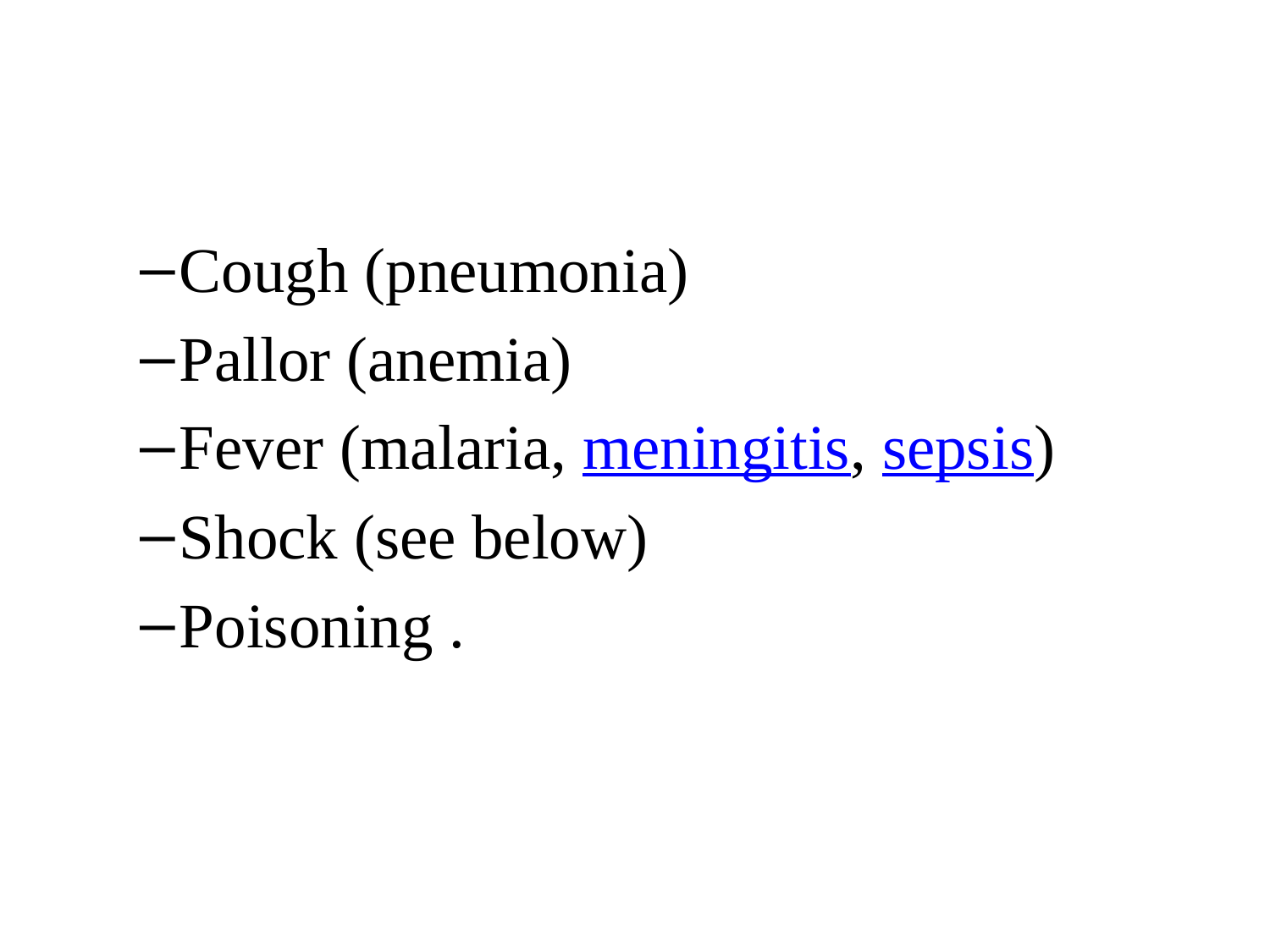

#
Cough (pneumonia)
Pallor (anemia)
Fever (malaria, meningitis, sepsis)
Shock (see below)
Poisoning .